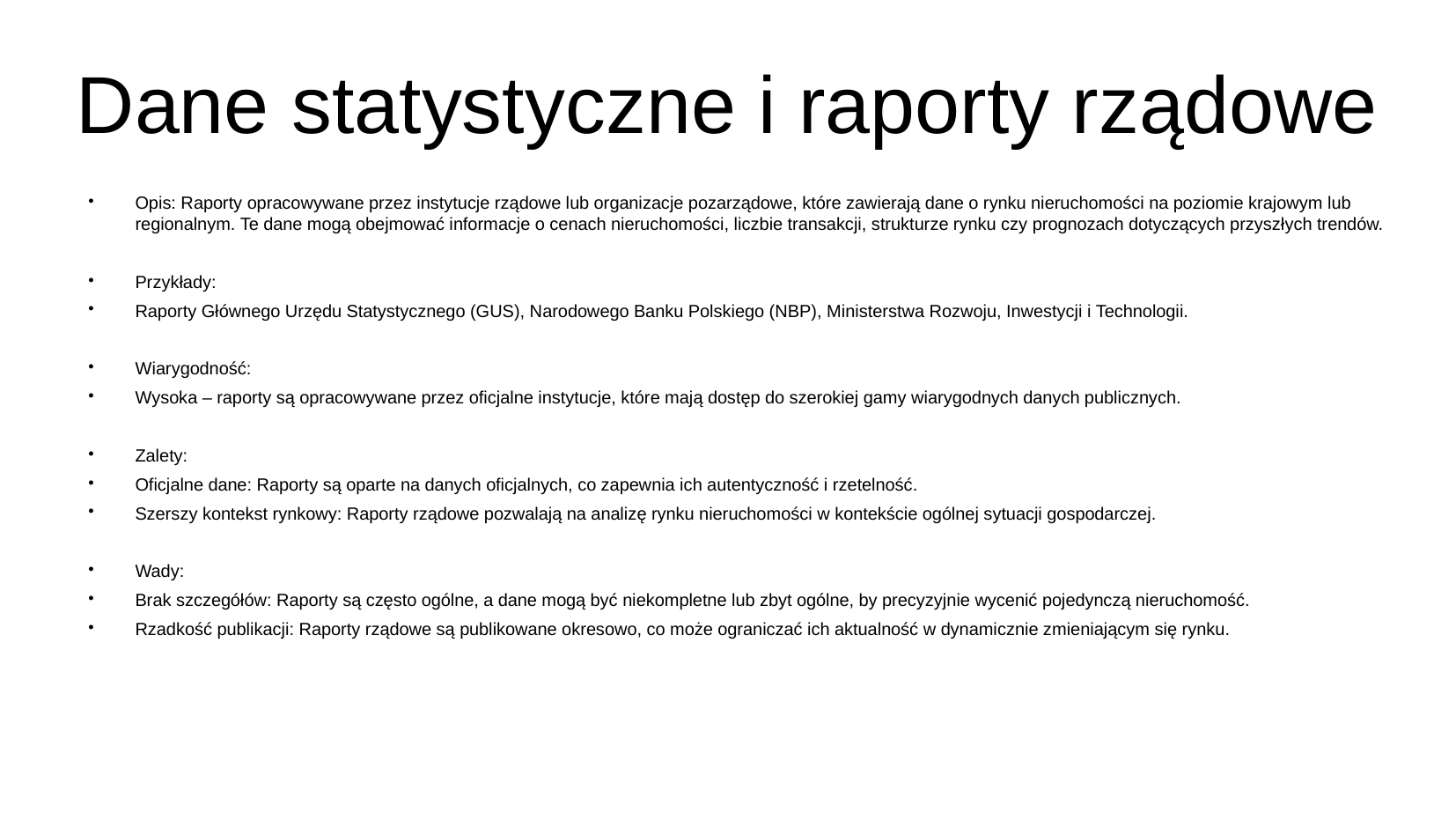

# Dane statystyczne i raporty rządowe
Opis: Raporty opracowywane przez instytucje rządowe lub organizacje pozarządowe, które zawierają dane o rynku nieruchomości na poziomie krajowym lub regionalnym. Te dane mogą obejmować informacje o cenach nieruchomości, liczbie transakcji, strukturze rynku czy prognozach dotyczących przyszłych trendów.

Przykłady:
Raporty Głównego Urzędu Statystycznego (GUS), Narodowego Banku Polskiego (NBP), Ministerstwa Rozwoju, Inwestycji i Technologii.

Wiarygodność:
Wysoka – raporty są opracowywane przez oficjalne instytucje, które mają dostęp do szerokiej gamy wiarygodnych danych publicznych.

Zalety:
Oficjalne dane: Raporty są oparte na danych oficjalnych, co zapewnia ich autentyczność i rzetelność.
Szerszy kontekst rynkowy: Raporty rządowe pozwalają na analizę rynku nieruchomości w kontekście ogólnej sytuacji gospodarczej.

Wady:
Brak szczegółów: Raporty są często ogólne, a dane mogą być niekompletne lub zbyt ogólne, by precyzyjnie wycenić pojedynczą nieruchomość.
Rzadkość publikacji: Raporty rządowe są publikowane okresowo, co może ograniczać ich aktualność w dynamicznie zmieniającym się rynku.